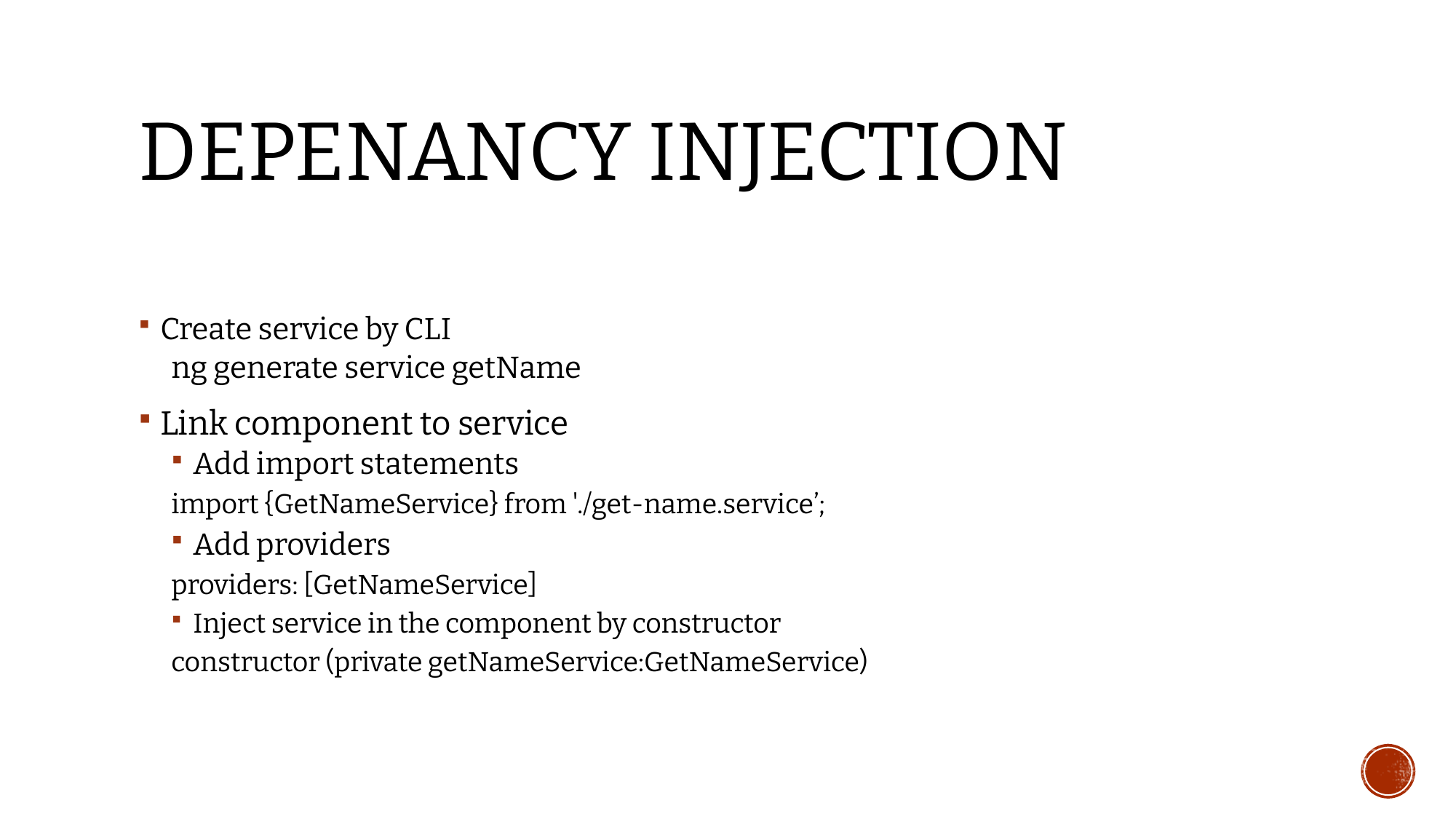

# Depenancy injection

Create service by CLI
ng generate service getName
Link component to service
Add import statements
import {GetNameService} from './get-name.service’;
Add providers
providers: [GetNameService]
Inject service in the component by constructor
constructor (private getNameService:GetNameService)